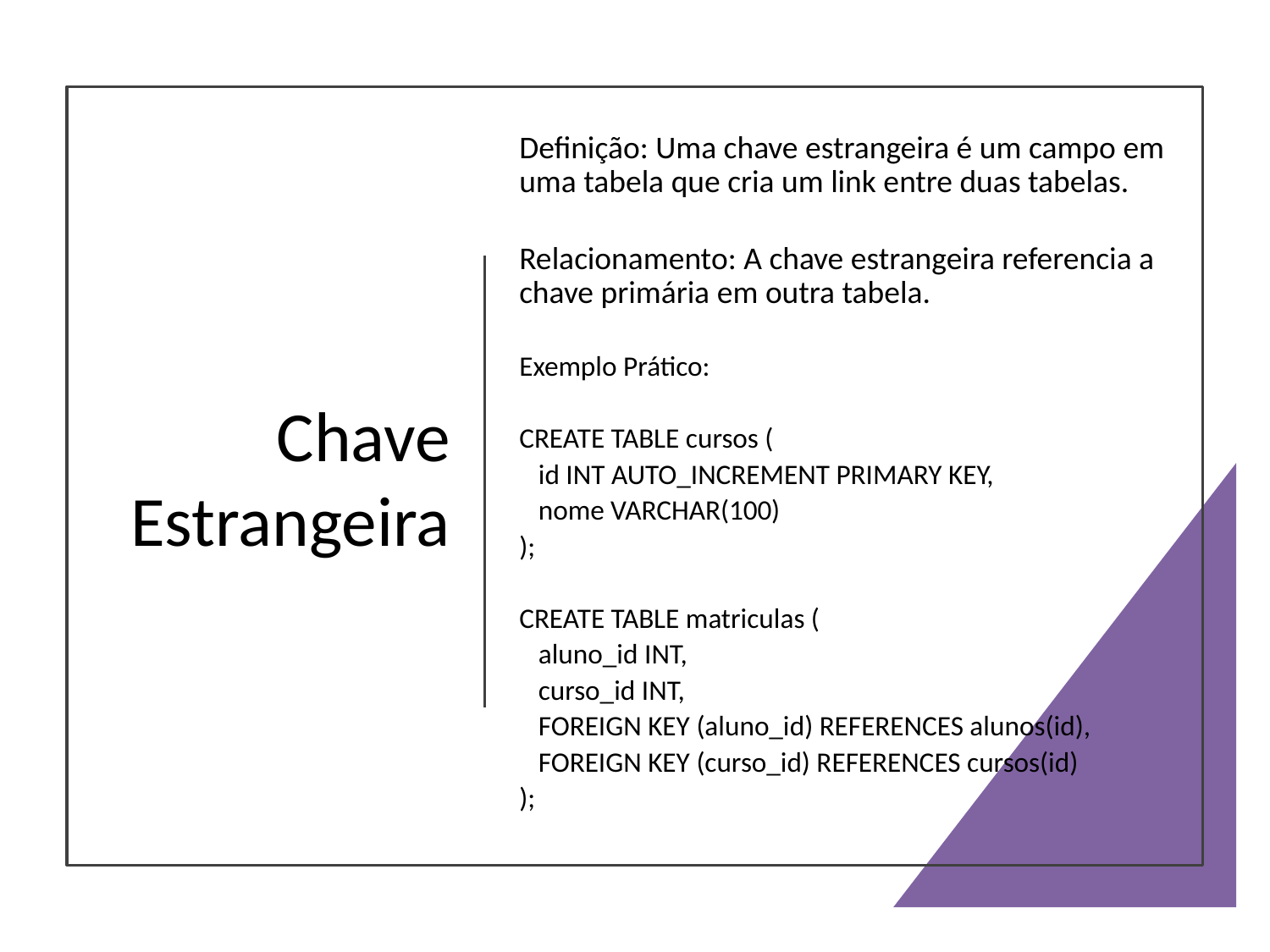

Definição: Uma chave estrangeira é um campo em uma tabela que cria um link entre duas tabelas.

Relacionamento: A chave estrangeira referencia a chave primária em outra tabela.

Exemplo Prático:

CREATE TABLE cursos (
   id INT AUTO_INCREMENT PRIMARY KEY,
   nome VARCHAR(100)
);

CREATE TABLE matriculas (
   aluno_id INT,
   curso_id INT,
   FOREIGN KEY (aluno_id) REFERENCES alunos(id),
   FOREIGN KEY (curso_id) REFERENCES cursos(id)
);
# Chave Estrangeira